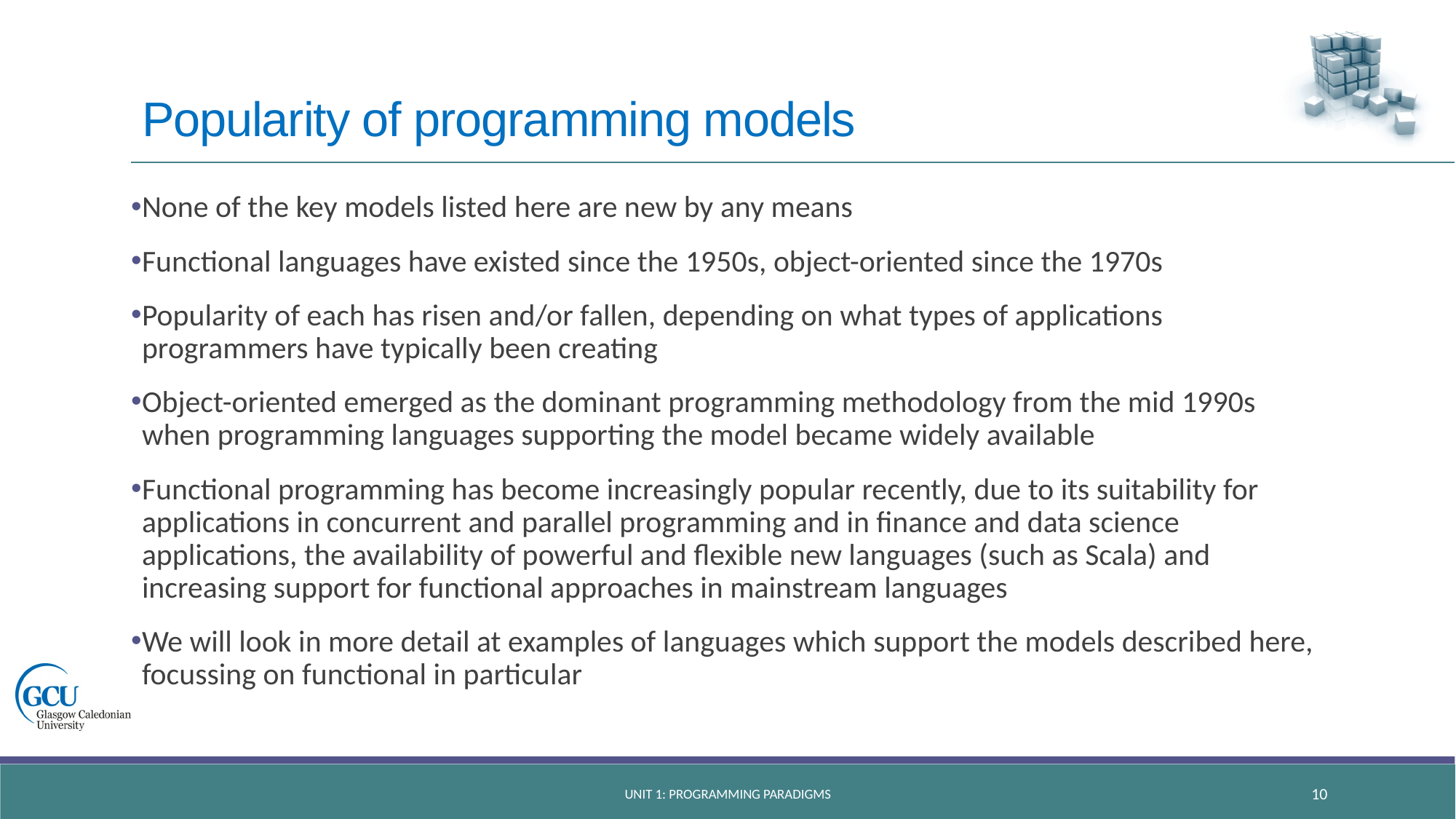

# Popularity of programming models
None of the key models listed here are new by any means
Functional languages have existed since the 1950s, object-oriented since the 1970s
Popularity of each has risen and/or fallen, depending on what types of applications programmers have typically been creating
Object-oriented emerged as the dominant programming methodology from the mid 1990s when programming languages supporting the model became widely available
Functional programming has become increasingly popular recently, due to its suitability for applications in concurrent and parallel programming and in finance and data science applications, the availability of powerful and flexible new languages (such as Scala) and increasing support for functional approaches in mainstream languages
We will look in more detail at examples of languages which support the models described here, focussing on functional in particular

Unit 1: programming paradigms
10